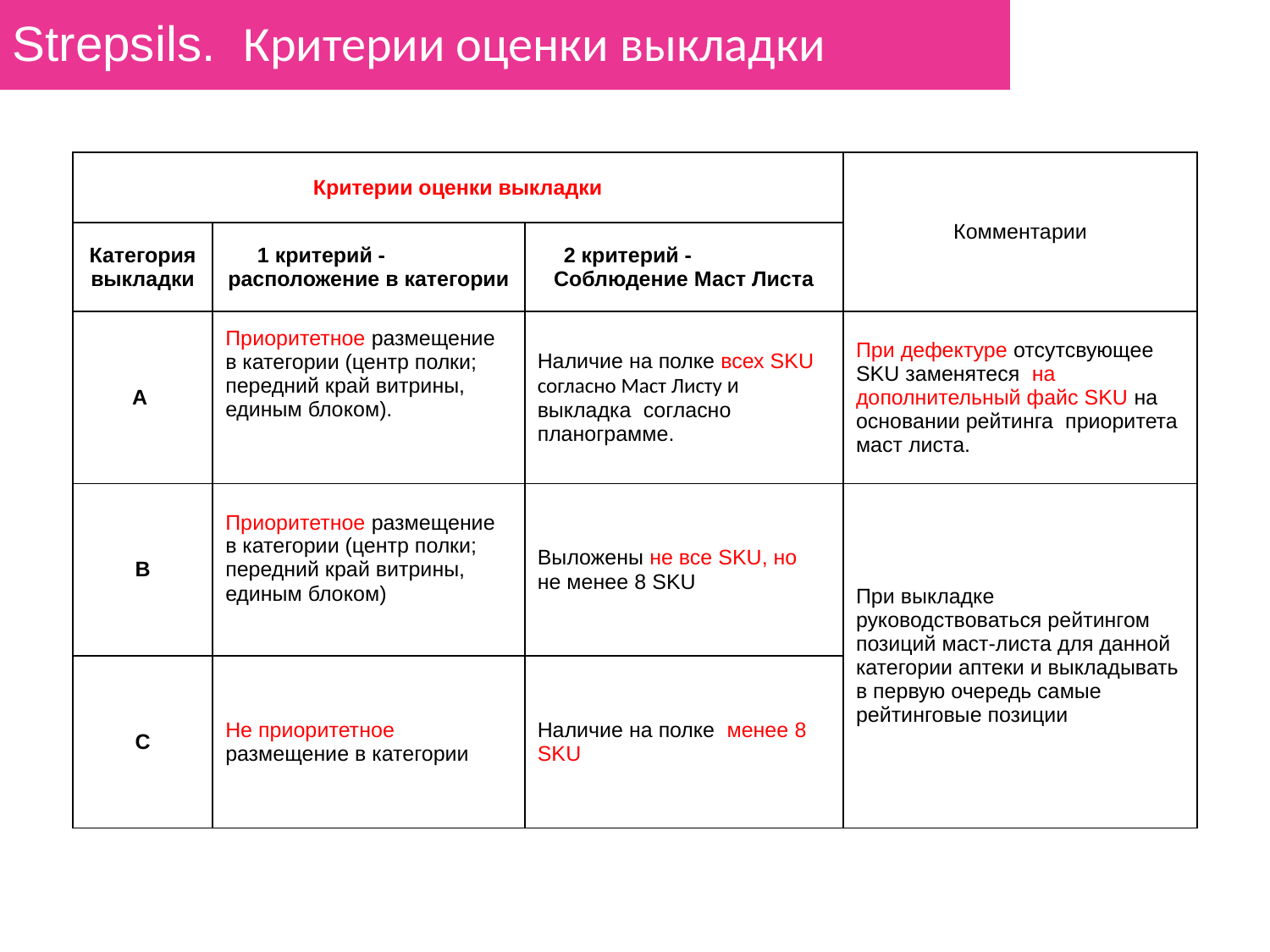

Strepsils.  Критерии оценки выкладки
| Критерии оценки выкладки |  |  | Комментарии |
| --- | --- | --- | --- |
| Категория выкладки | 1 критерий - расположение в категории | 2 критерий - Соблюдение Маст Листа |  |
| А | Приоритетное размещение в категории (центр полки; передний край витрины, единым блоком). | Наличие на полке всех SKU согласно Маст Листу и выкладка согласно планограмме. | При дефектуре отсутсвующее SKU заменятеся на дополнительный файс SKU на основании рейтинга приоритета маст листа. |
| В | Приоритетное размещение в категории (центр полки; передний край витрины, единым блоком) | Выложены не все SKU, но не менее 8 SKU | При выкладке руководствоваться рейтингом позиций маст-листа для данной категории аптеки и выкладывать в первую очередь самые рейтинговые позиции |
| С | Не приоритетное размещение в категории | Наличие на полке менее 8 SKU |  |
Уровень Конфиденциальности: Для внутреннего использования или конфиденциально